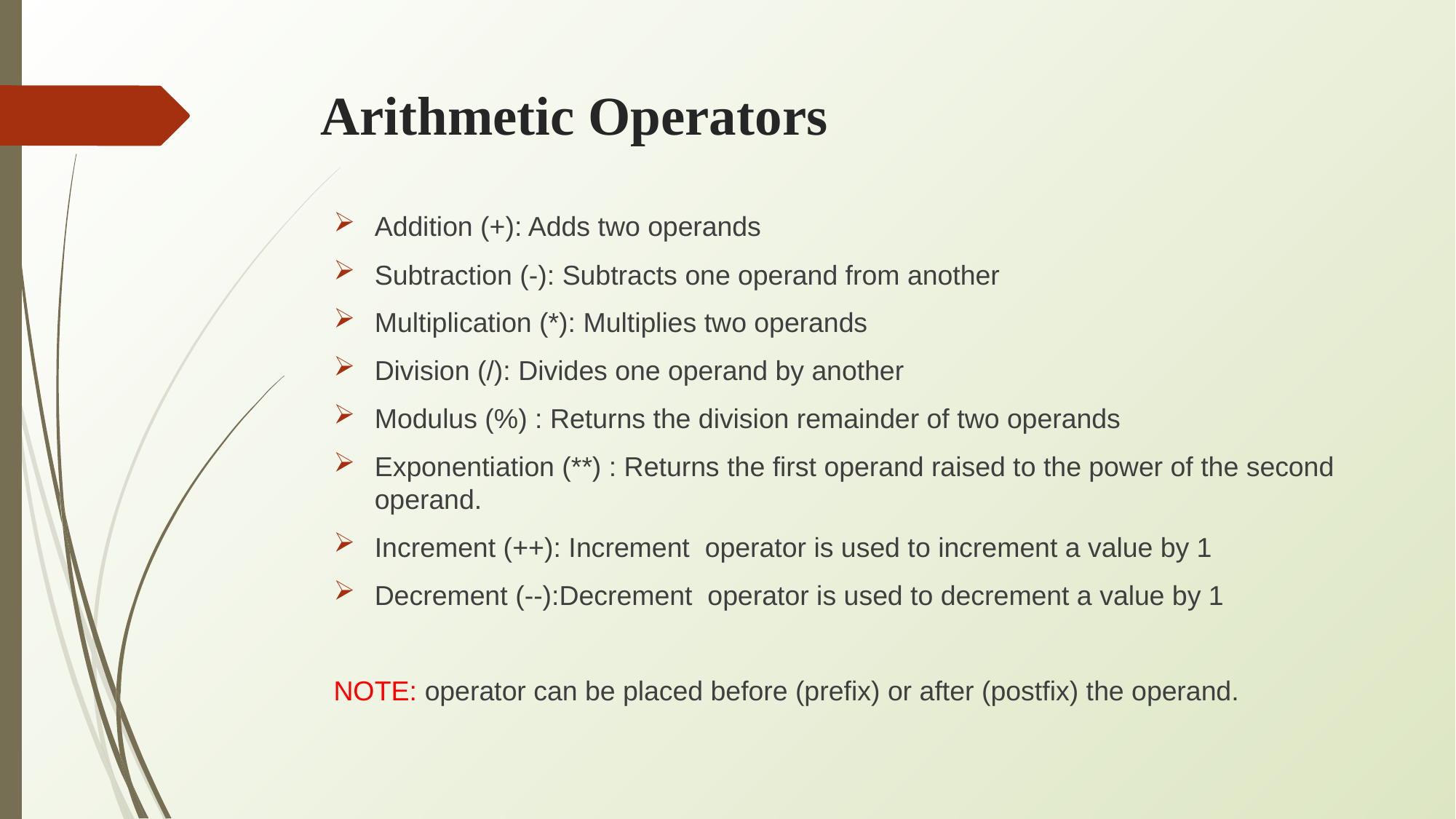

# Arithmetic Operators
Addition (+): Adds two operands
Subtraction (-): Subtracts one operand from another
Multiplication (*): Multiplies two operands
Division (/): Divides one operand by another
Modulus (%) : Returns the division remainder of two operands
Exponentiation (**) : Returns the first operand raised to the power of the second operand.
Increment (++): Increment  operator is used to increment a value by 1
Decrement (--):Decrement  operator is used to decrement a value by 1

NOTE: operator can be placed before (prefix) or after (postfix) the operand.